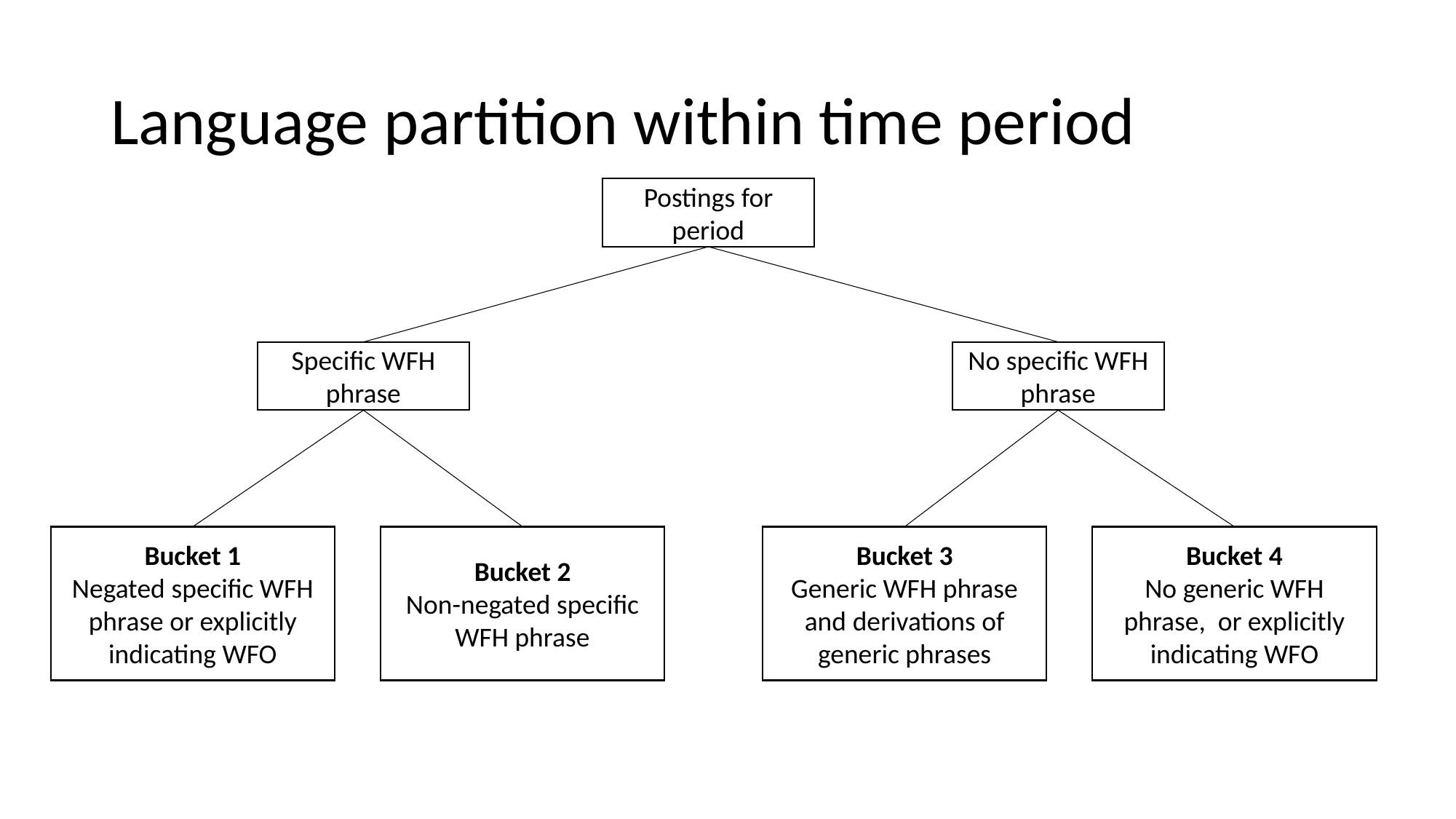

# Language partition within time period
Postings for period
Specific WFH phrase
No specific WFH phrase
Bucket 2
Non-negated specific WFH phrase
Bucket 3
Generic WFH phrase and derivations of generic phrases
Bucket 4
No generic WFH phrase,  or explicitly indicating WFO
Bucket 1
Negated specific WFH phrase or explicitly indicating WFO